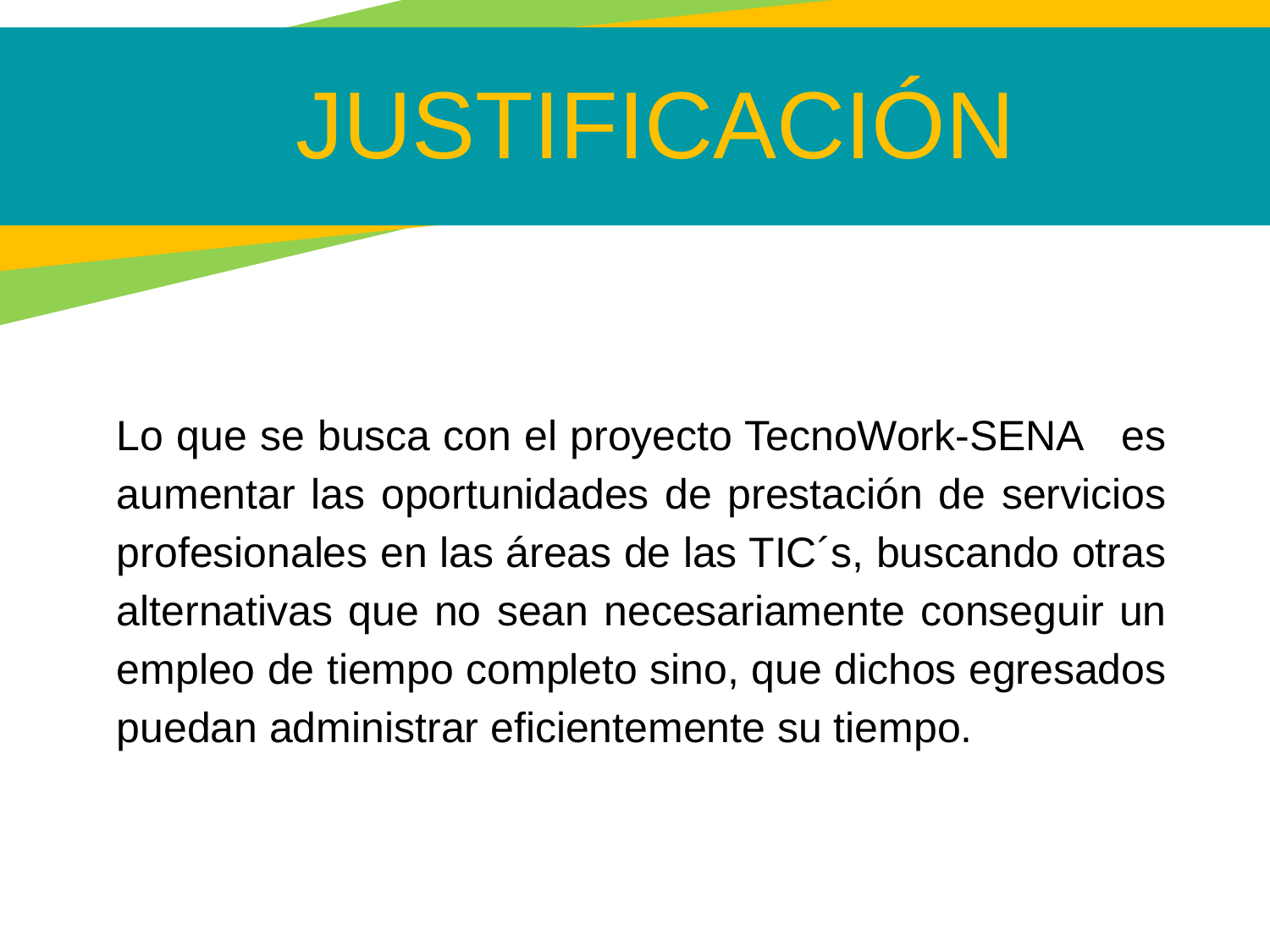

JUSTIFICACIÓN
Lo que se busca con el proyecto TecnoWork-SENA   es aumentar las oportunidades de prestación de servicios profesionales en las áreas de las TIC´s, buscando otras alternativas que no sean necesariamente conseguir un empleo de tiempo completo sino, que dichos egresados puedan administrar eficientemente su tiempo.